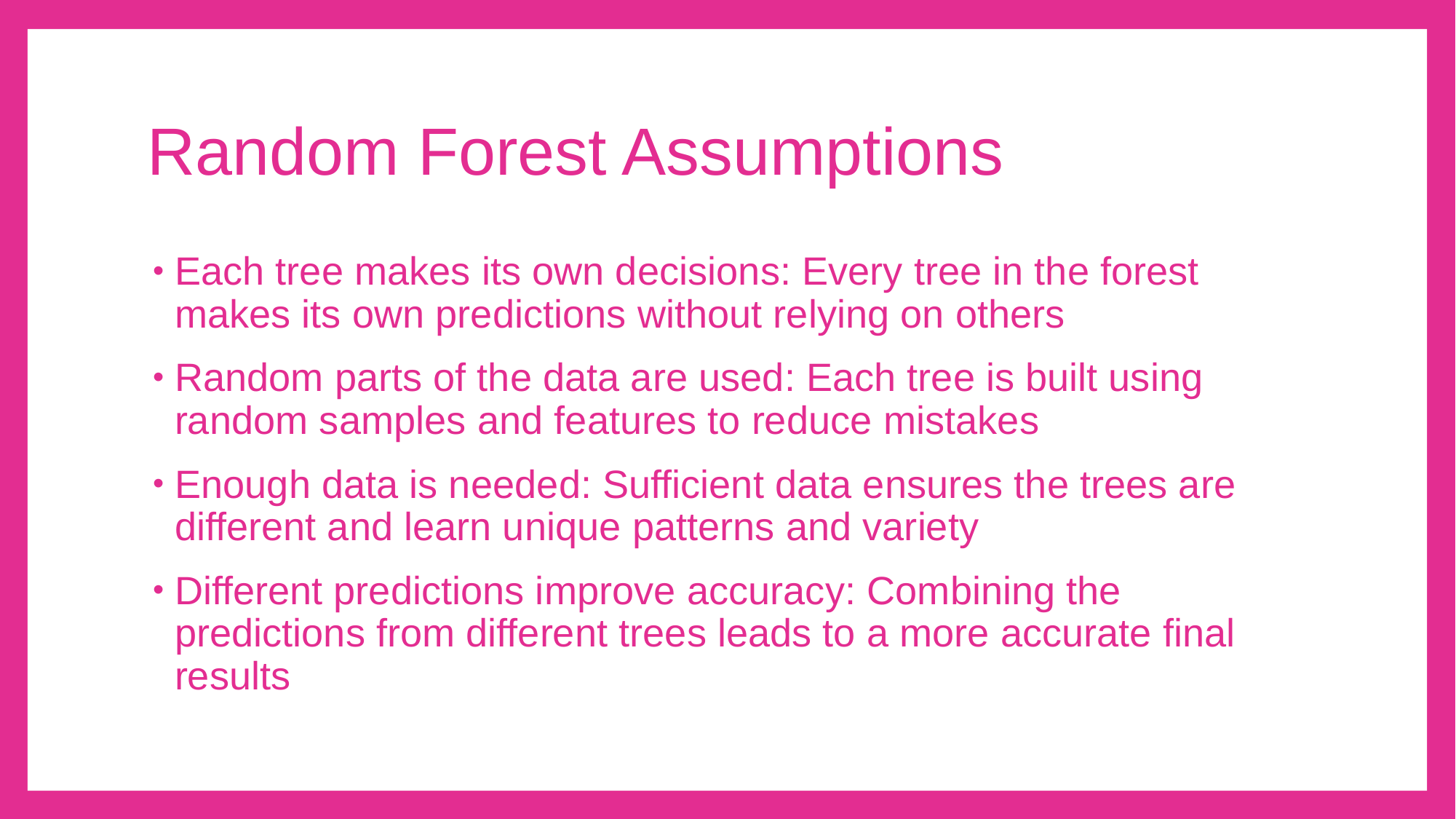

# Random Forest Assumptions
Each tree makes its own decisions: Every tree in the forest makes its own predictions without relying on others
Random parts of the data are used: Each tree is built using random samples and features to reduce mistakes
Enough data is needed: Sufficient data ensures the trees are different and learn unique patterns and variety
Different predictions improve accuracy: Combining the predictions from different trees leads to a more accurate final results